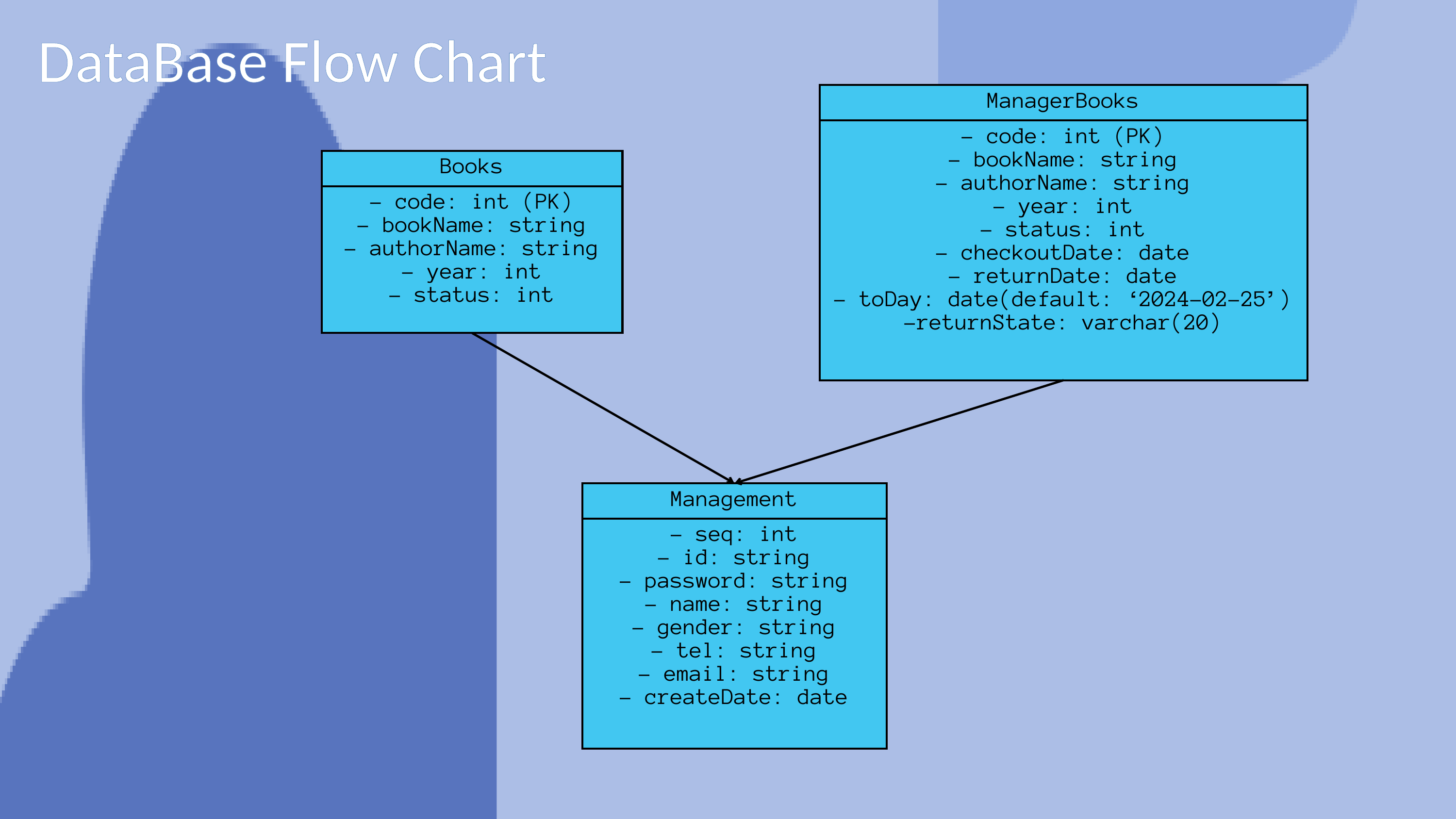

DataBase Flow Chart
| ManagerBooks |
| --- |
| - code: int (PK) - bookName: string - authorName: string - year: int - status: int - checkoutDate: date - returnDate: date - toDay: date(default: ‘2024-02-25’) -returnState: varchar(20) |
| Books |
| --- |
| - code: int (PK) - bookName: string - authorName: string - year: int - status: int |

| Management |
| --- |
| - seq: int - id: string - password: string - name: string - gender: string - tel: string - email: string - createDate: date |